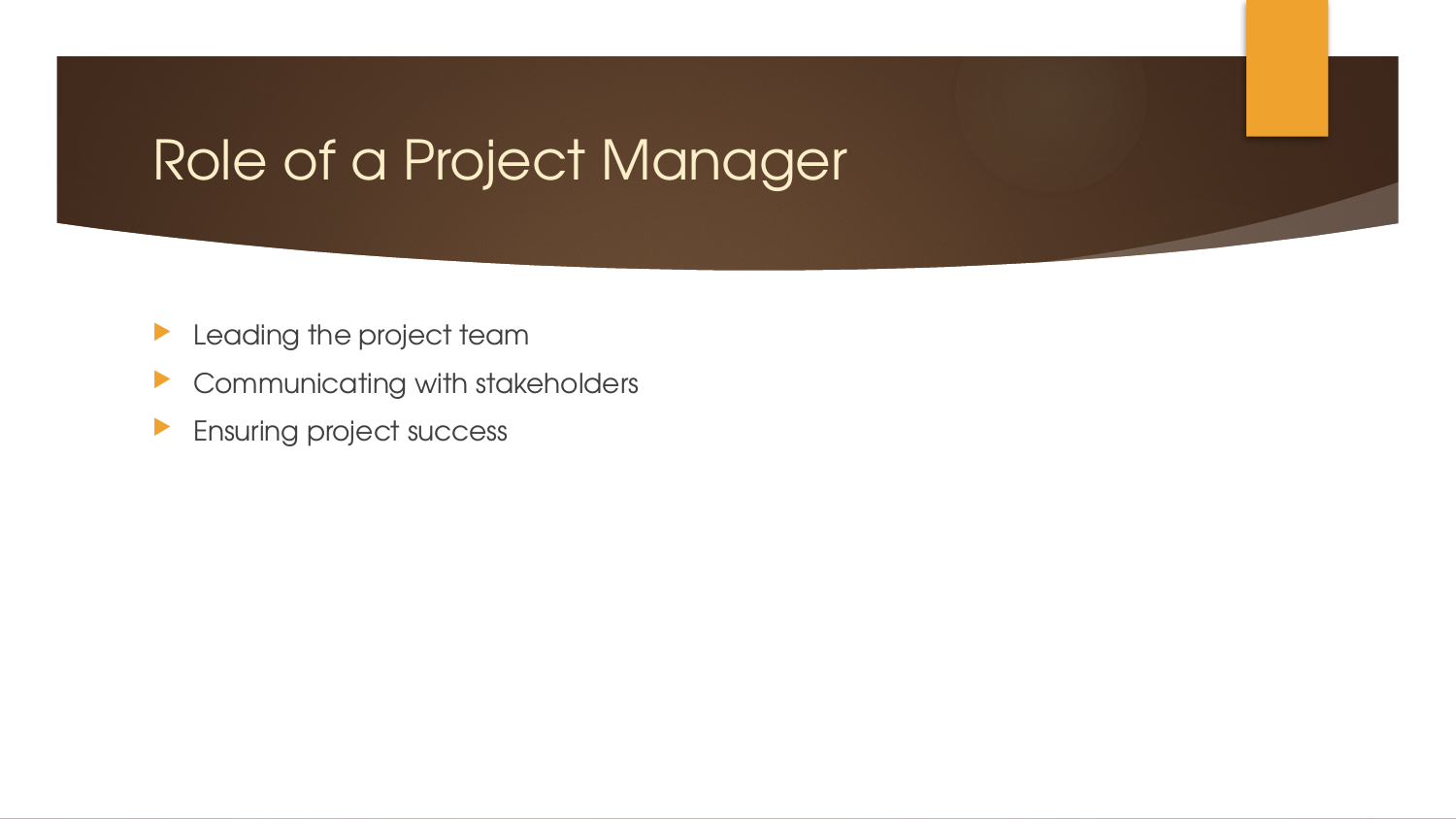

# Role of a Project Manager
Leading the project team
Communicating with stakeholders
Ensuring project success